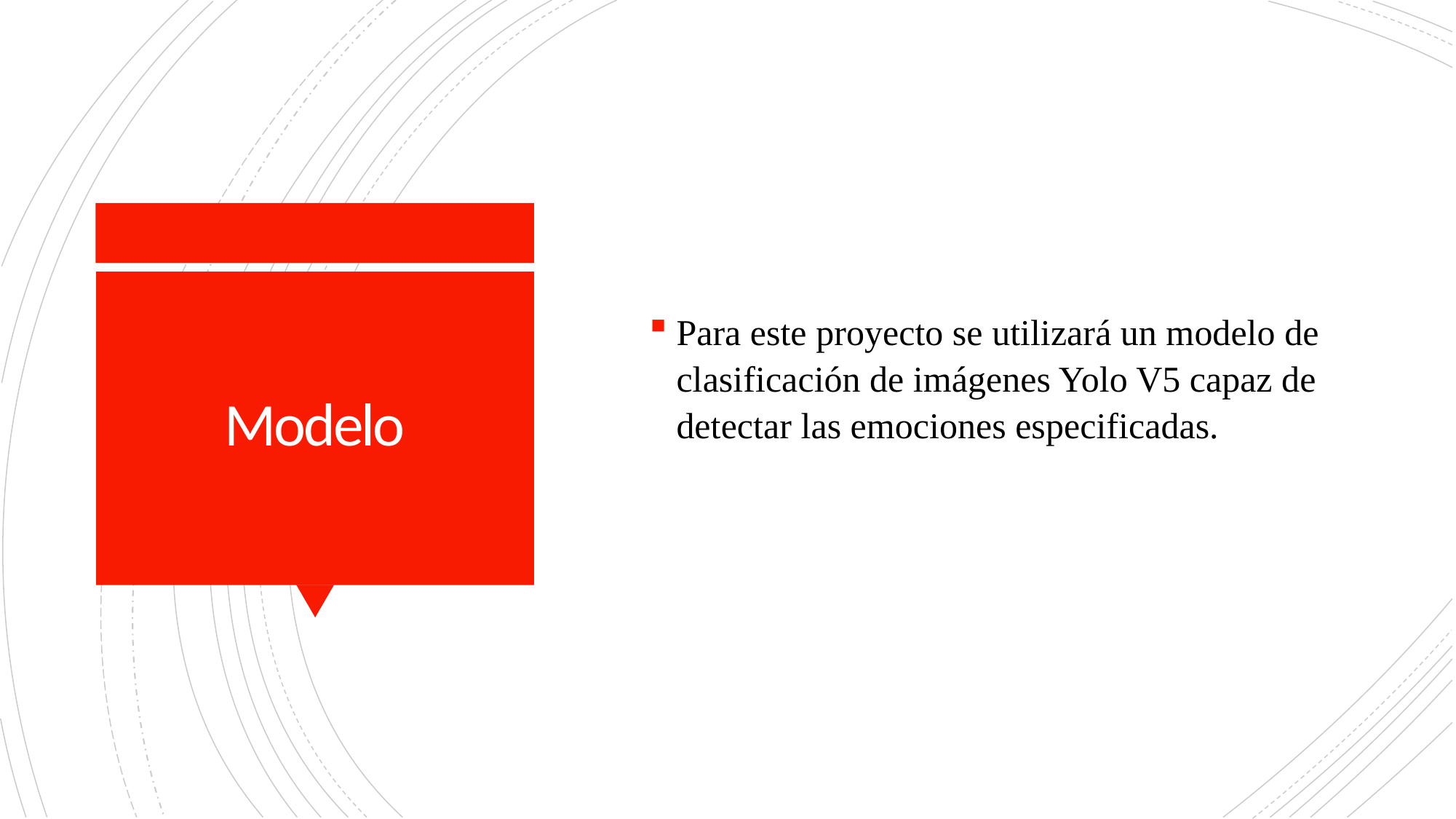

Para este proyecto se utilizará un modelo de clasificación de imágenes Yolo V5 capaz de detectar las emociones especificadas.

# Modelo